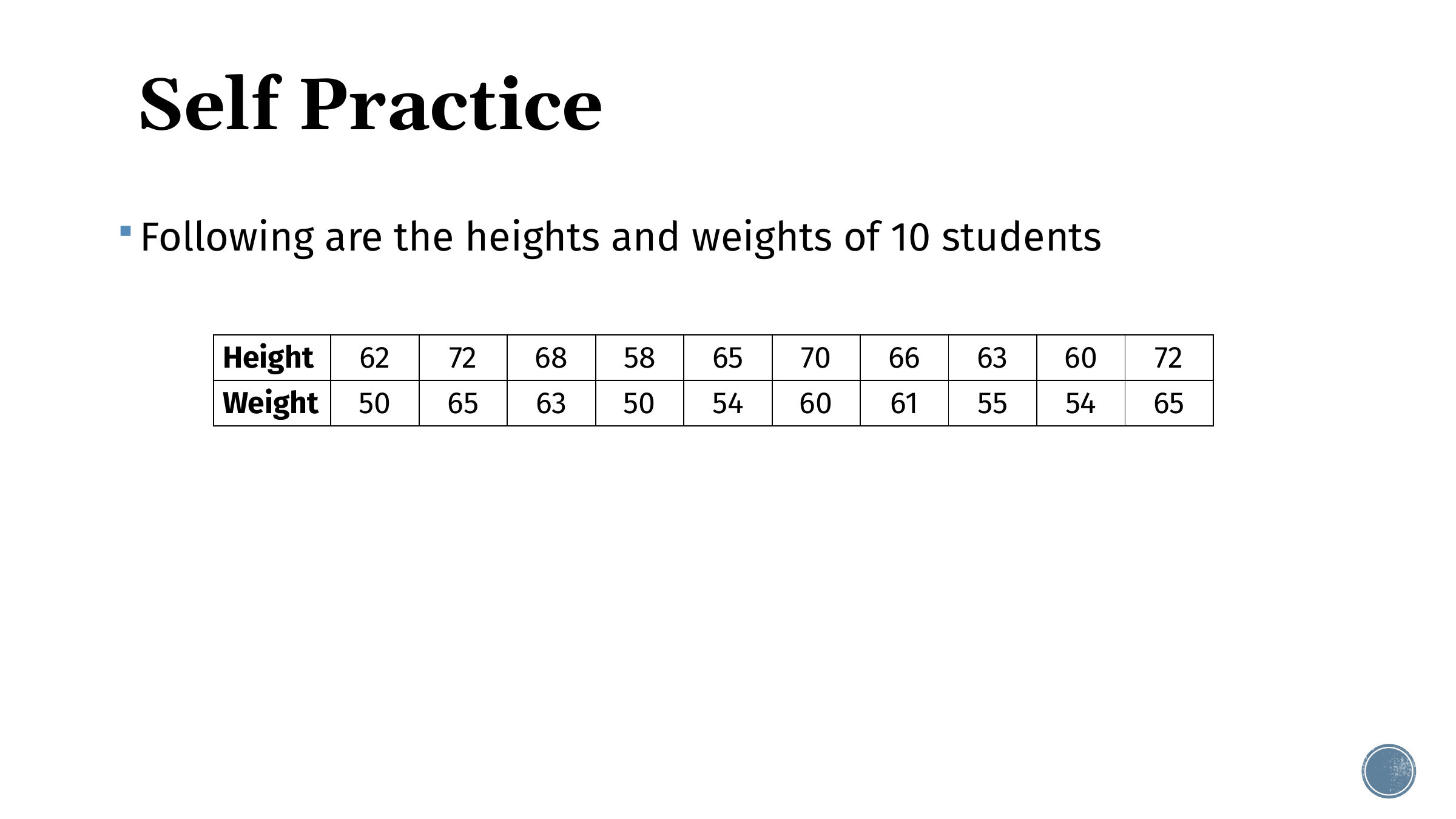

# Self Practice
Following are the heights and weights of 10 students

| Height | 62 | 72 | 68 | 58 | 65 | 70 | 66 | 63 | 60 | 72 |
| --- | --- | --- | --- | --- | --- | --- | --- | --- | --- | --- |
| Weight | 50 | 65 | 63 | 50 | 54 | 60 | 61 | 55 | 54 | 65 |